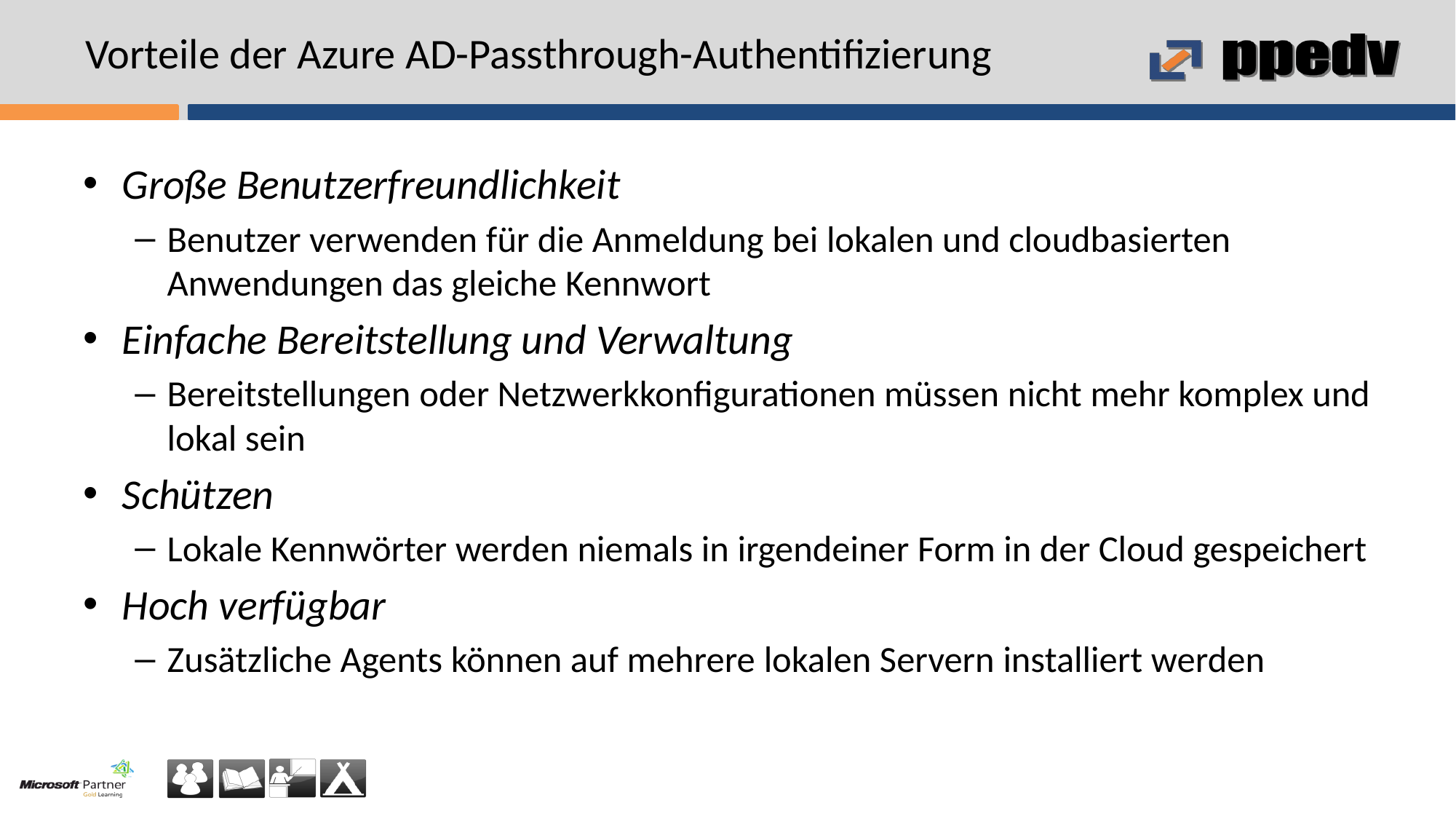

# Vorteile der Azure AD-Passthrough-Authentifizierung
Große Benutzerfreundlichkeit
Benutzer verwenden für die Anmeldung bei lokalen und cloudbasierten Anwendungen das gleiche Kennwort
Einfache Bereitstellung und Verwaltung
Bereitstellungen oder Netzwerkkonfigurationen müssen nicht mehr komplex und lokal sein
Schützen
Lokale Kennwörter werden niemals in irgendeiner Form in der Cloud gespeichert
Hoch verfügbar
Zusätzliche Agents können auf mehrere lokalen Servern installiert werden